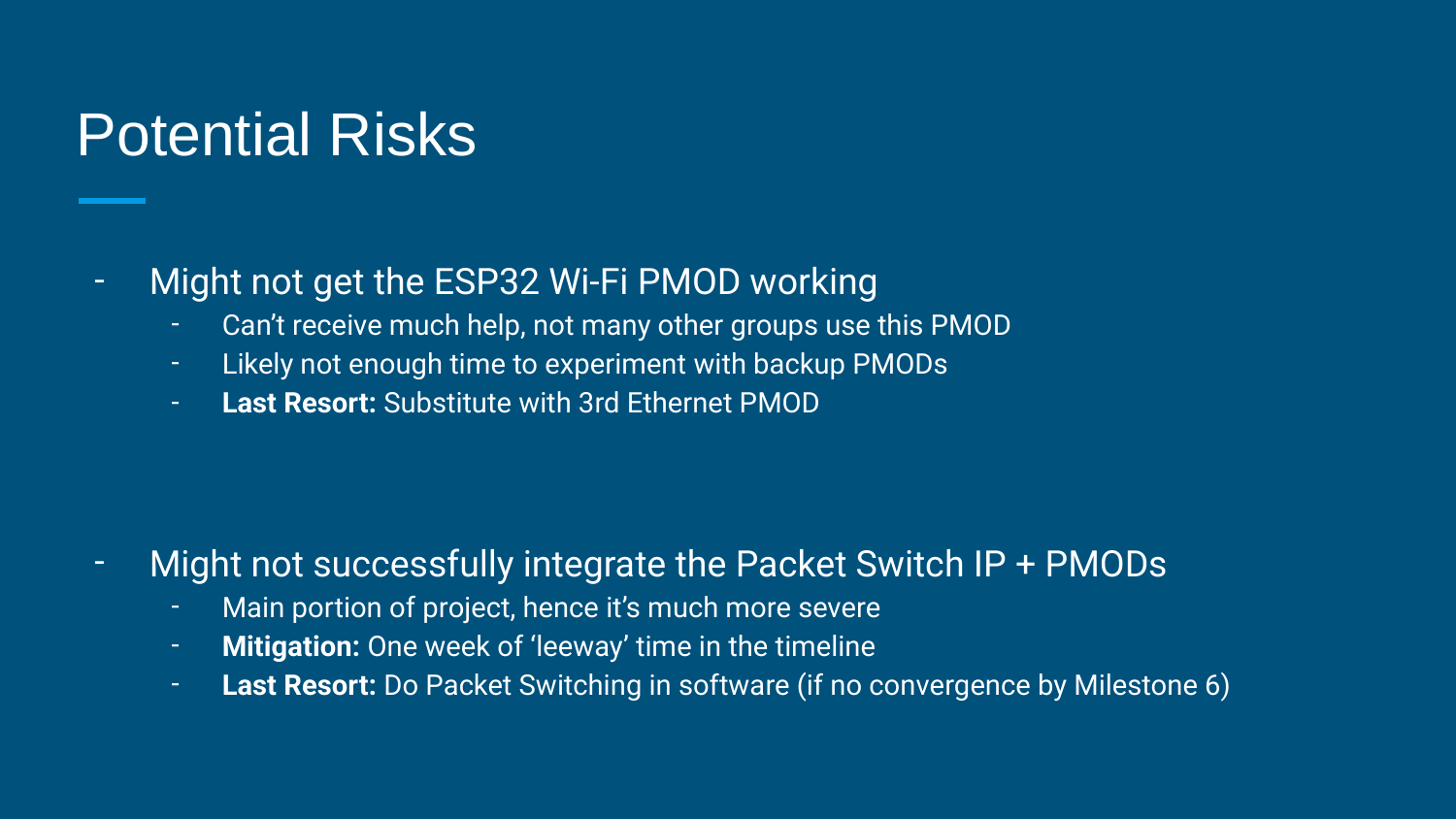

# Potential Risks
Might not get the ESP32 Wi-Fi PMOD working
Can’t receive much help, not many other groups use this PMOD
Likely not enough time to experiment with backup PMODs
Last Resort: Substitute with 3rd Ethernet PMOD

Might not successfully integrate the Packet Switch IP + PMODs
Main portion of project, hence it’s much more severe
Mitigation: One week of ‘leeway’ time in the timeline
Last Resort: Do Packet Switching in software (if no convergence by Milestone 6)